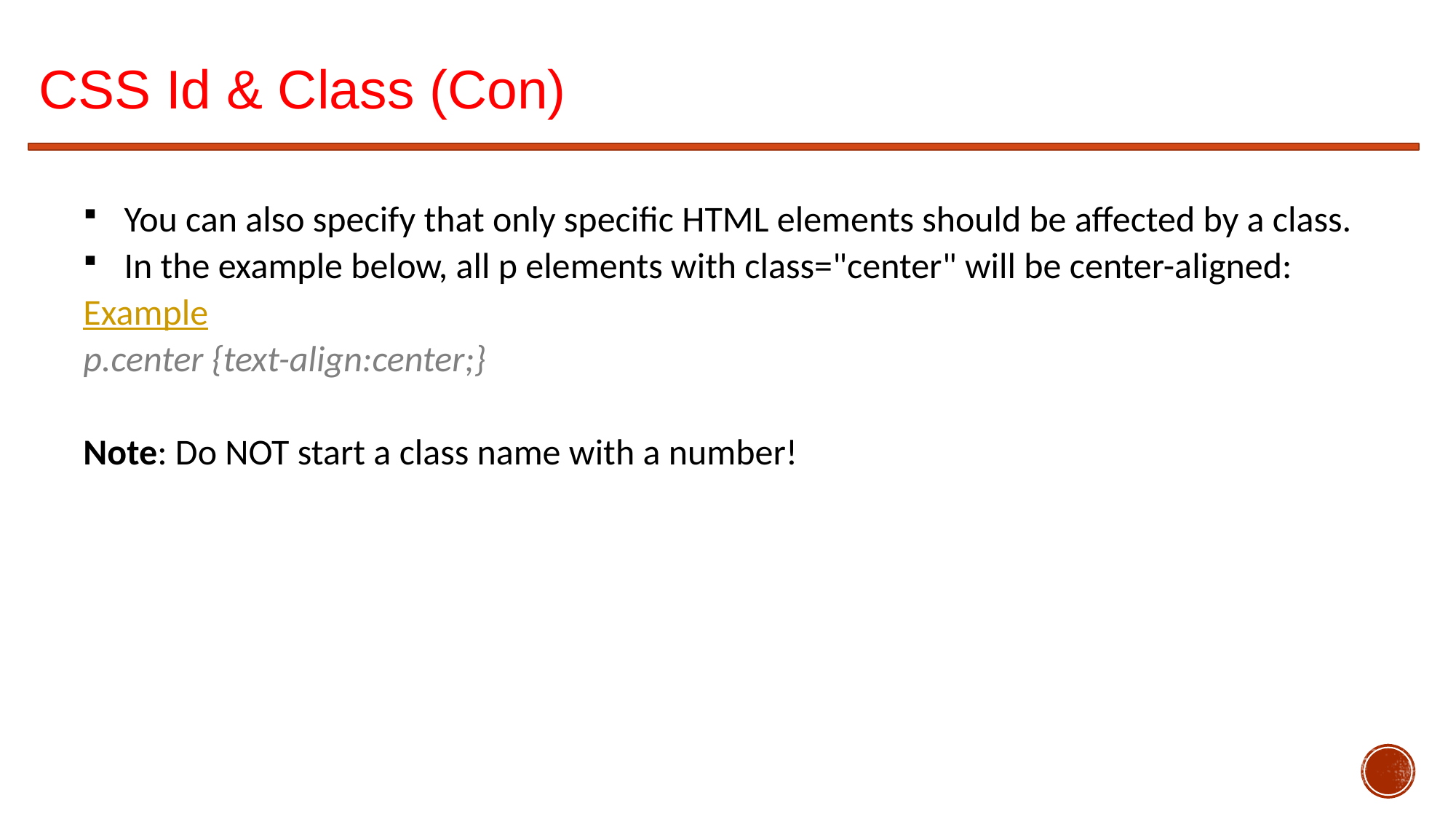

CSS Id & Class (Con)

You can also specify that only specific HTML elements should be affected by a class.
In the example below, all p elements with class="center" will be center-aligned:
Example
p.center {text-align:center;}

Note: Do NOT start a class name with a number!